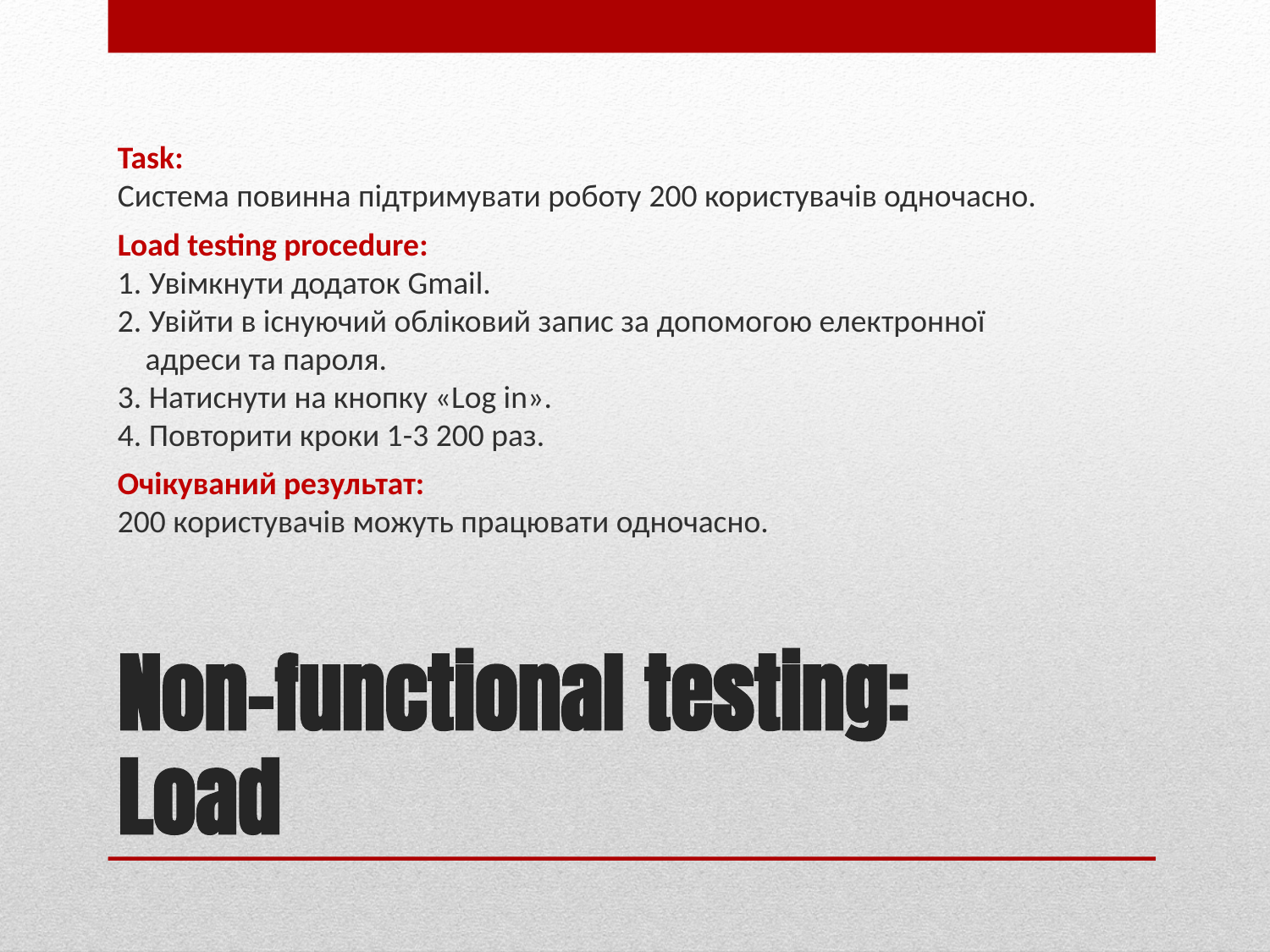

Task:
Система повинна підтримувати роботу 200 користувачів одночасно.
Load testing procedure:
1. Увімкнути додаток Gmail.
2. Увійти в існуючий обліковий запис за допомогою електронної
адреси та пароля.
3. Натиснути на кнопку «Log in».
4. Повторити кроки 1-3 200 раз.
Очікуваний результат:
200 користувачів можуть працювати одночасно.

# Non-functional testing: Load